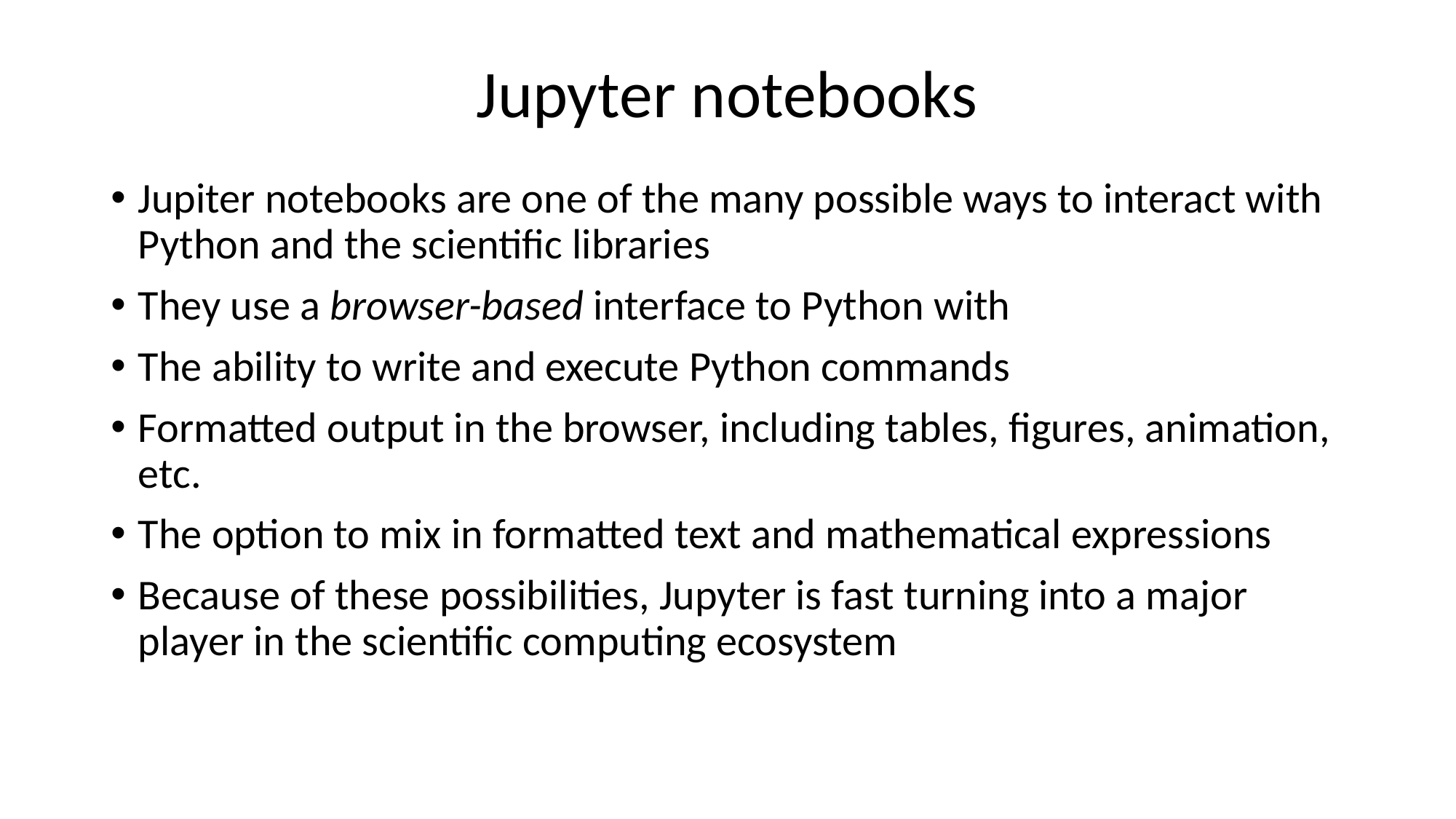

# Jupyter notebooks
Jupiter notebooks are one of the many possible ways to interact with Python and the scientific libraries
They use a browser-based interface to Python with
The ability to write and execute Python commands
Formatted output in the browser, including tables, figures, animation, etc.
The option to mix in formatted text and mathematical expressions
Because of these possibilities, Jupyter is fast turning into a major player in the scientific computing ecosystem